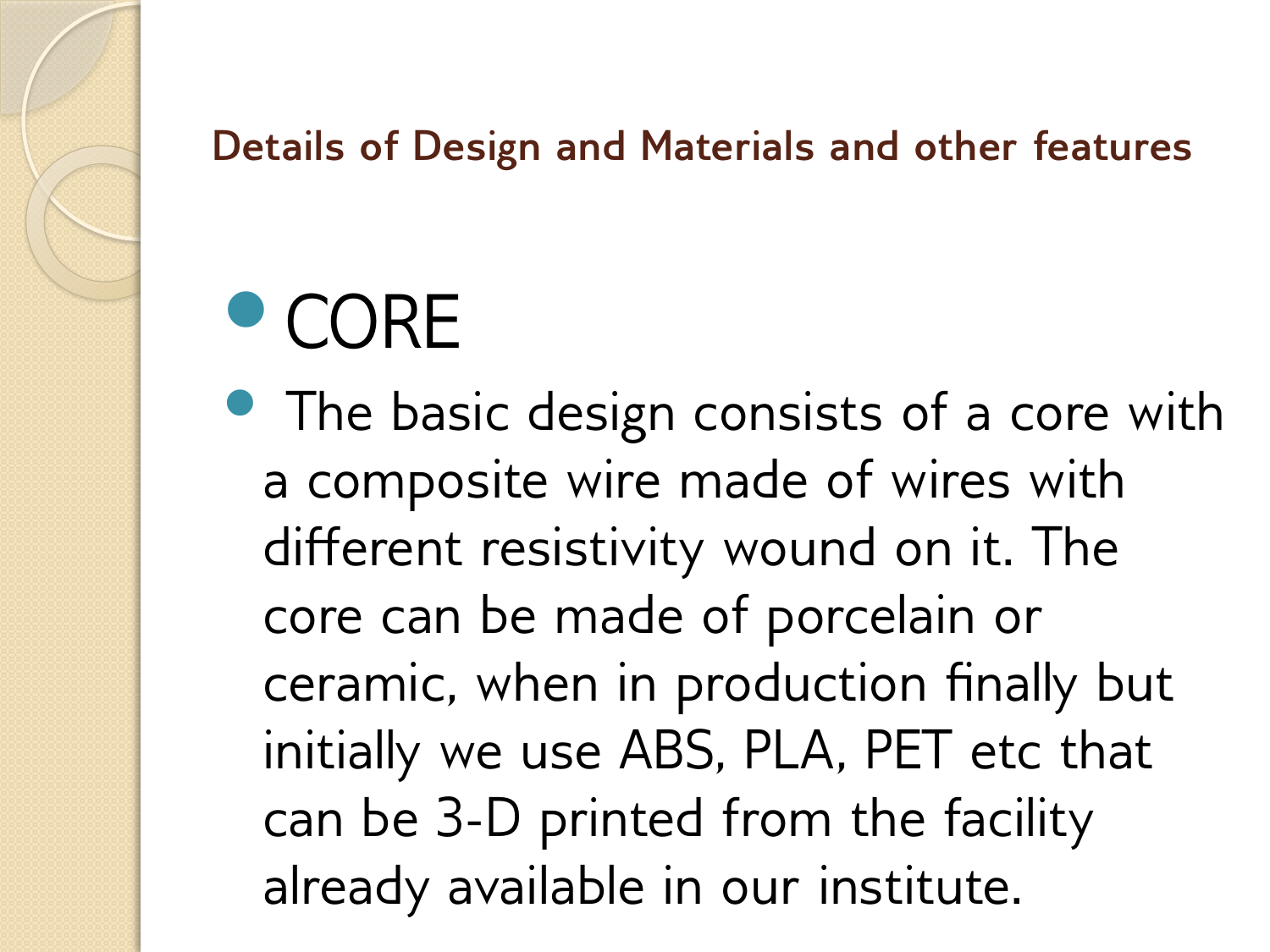

# Details of Design and Materials and other features
CORE
 The basic design consists of a core with a composite wire made of wires with different resistivity wound on it. The core can be made of porcelain or ceramic, when in production finally but initially we use ABS, PLA, PET etc that can be 3-D printed from the facility already available in our institute.